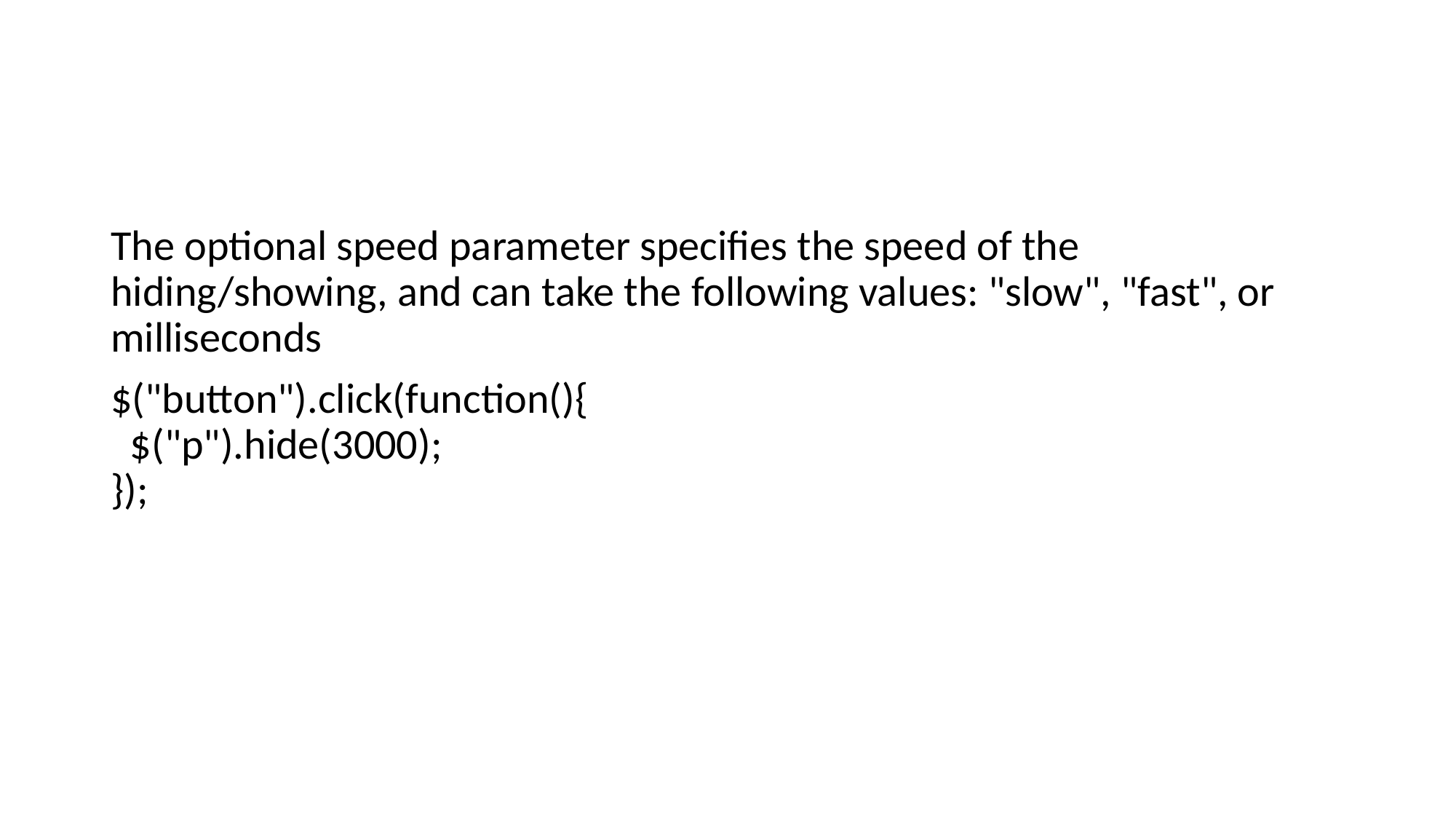

The optional speed parameter specifies the speed of the hiding/showing, and can take the following values: "slow", "fast", or milliseconds
$("button").click(function(){
  $("p").hide(3000);
});